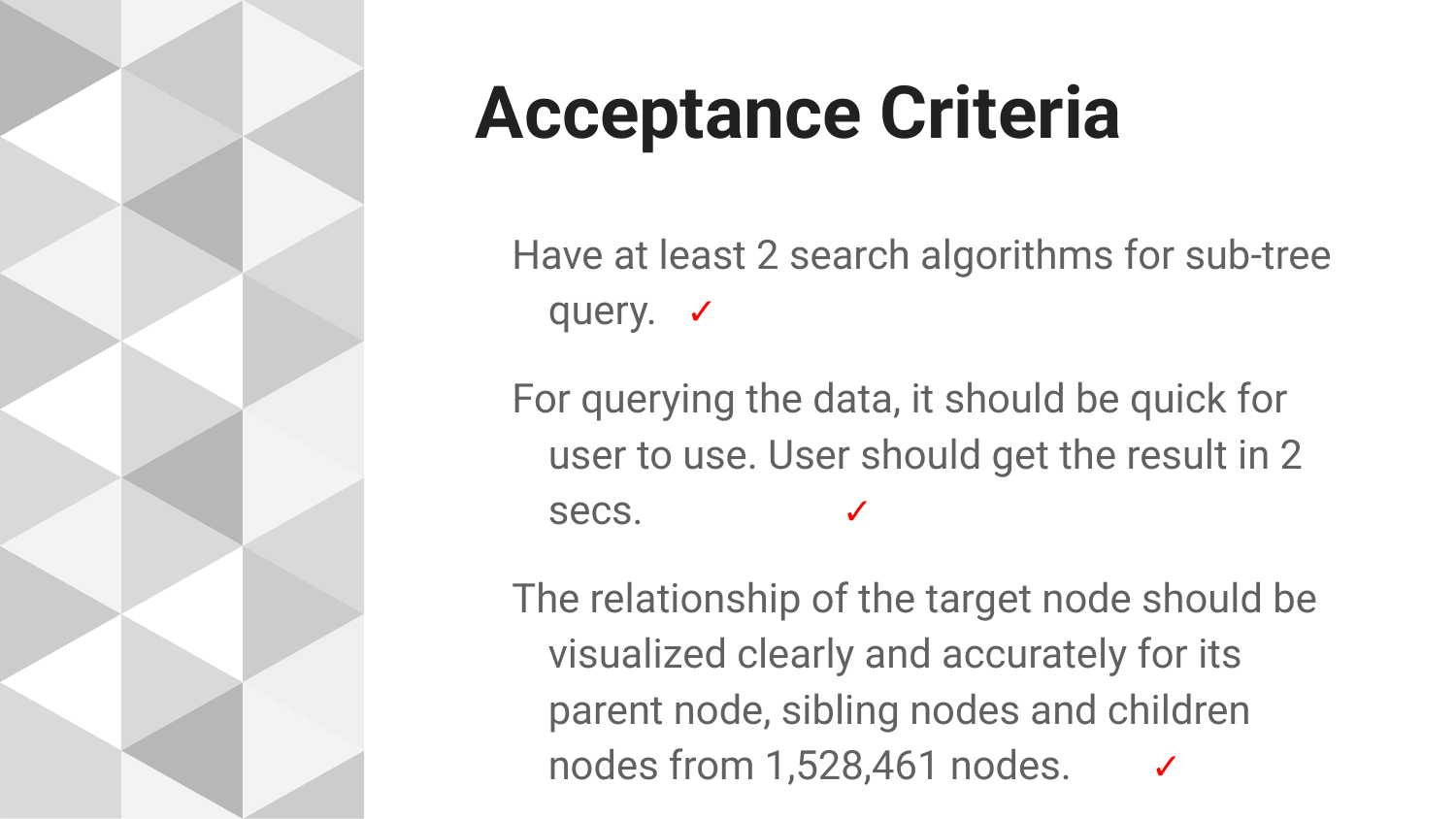

# Acceptance Criteria
Have at least 2 search algorithms for sub-tree query.   ✓
For querying the data, it should be quick for user to use. User should get the result in 2 secs.                    ✓
The relationship of the target node should be visualized clearly and accurately for its parent node, sibling nodes and children nodes from 1,528,461 nodes.        ✓